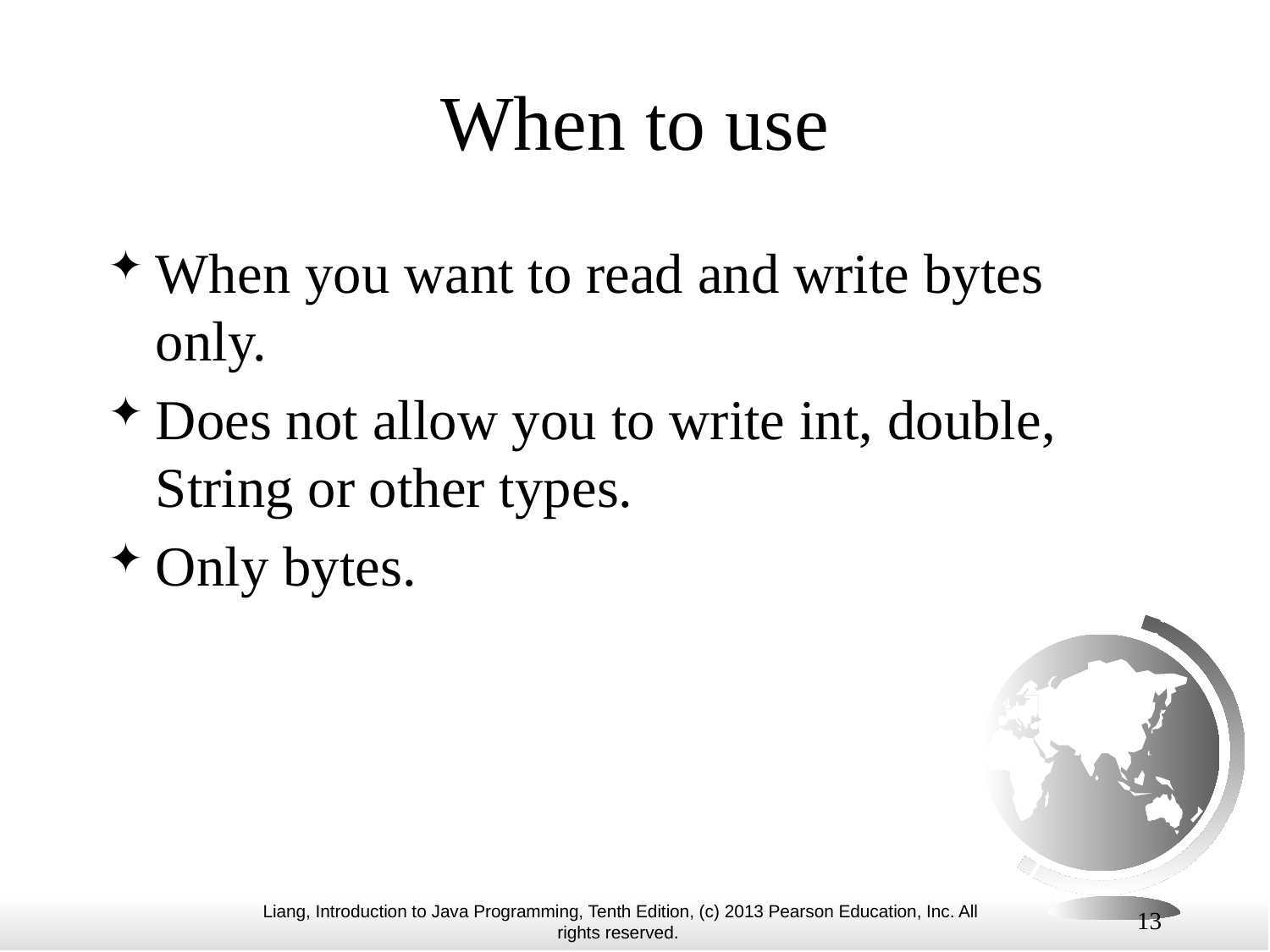

# When to use
When you want to read and write bytes only.
Does not allow you to write int, double, String or other types.
Only bytes.
13